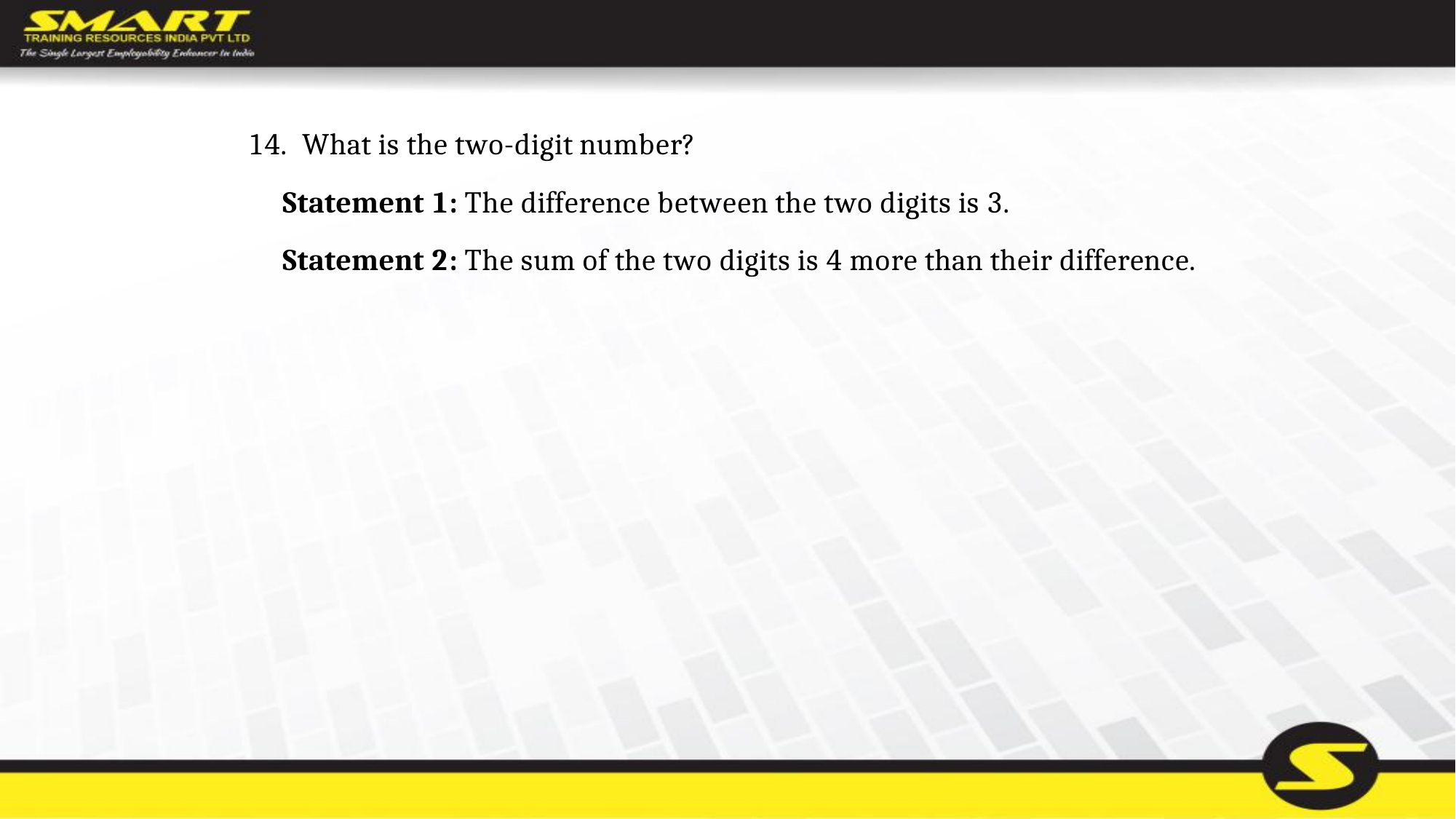

What is the two-digit number?
	Statement 1: The difference between the two digits is 3.
	Statement 2: The sum of the two digits is 4 more than their difference.